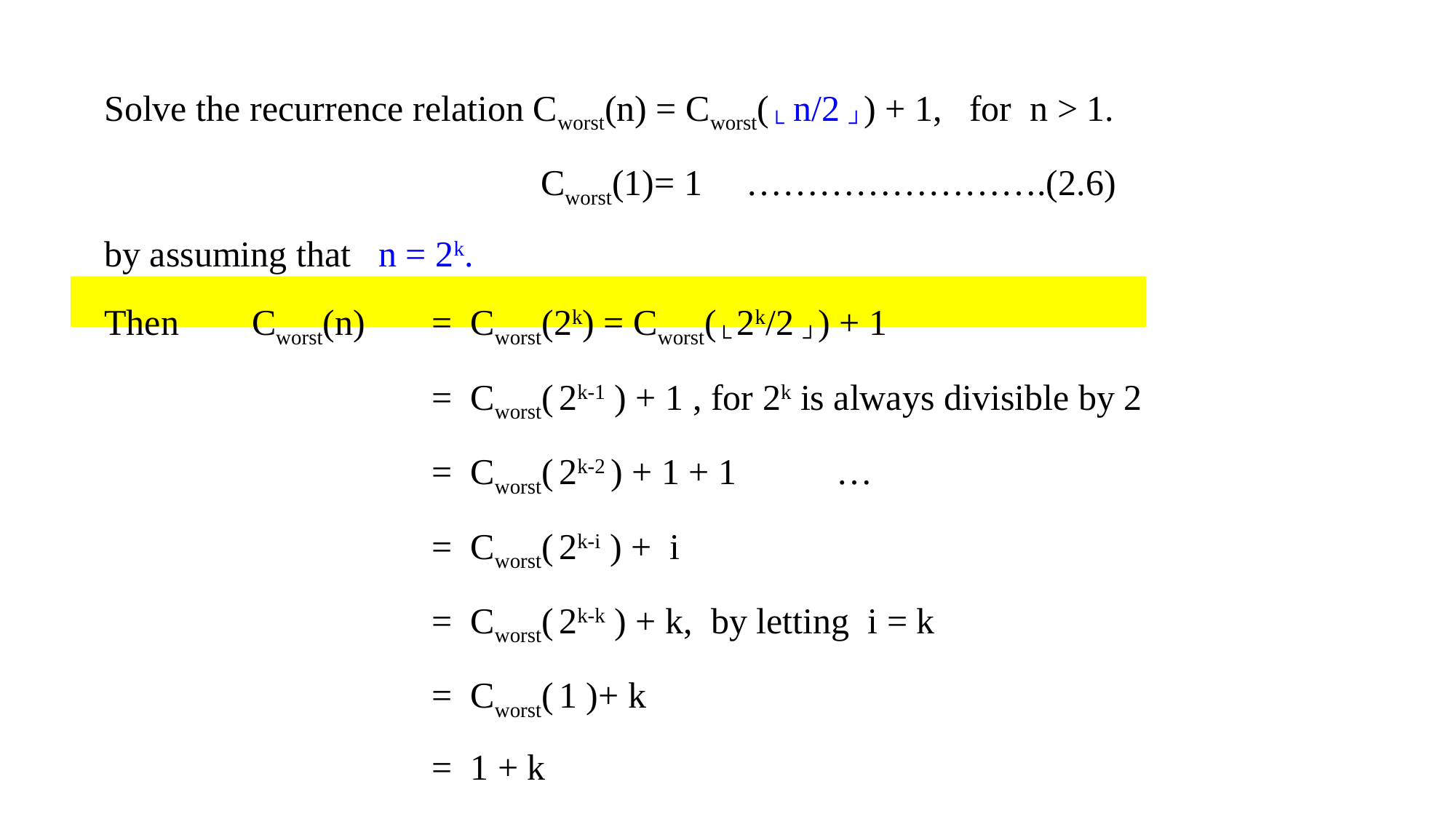

Solve the recurrence relation Cworst(n) = Cworst(└ n/2 ┘) + 1,   for  n > 1.
				Cworst(1)= 1  …………………….(2.6)
by assuming that   n = 2k.
Then        Cworst(n) 	=  Cworst(2k) = Cworst(└ 2k/2 ┘) + 1
			=  Cworst( 2k-1 ) + 1 , for 2k is always divisible by 2
			=  Cworst( 2k-2 ) + 1 + 1           …
			=  Cworst( 2k-i ) +  i
			=  Cworst( 2k-k ) + k,  by letting  i = k
			=  Cworst( 1 )+ k
			=  1 + k
			=  log2n + 1,   where {n = 2k, log2n = log22k  = k log22 = k.}